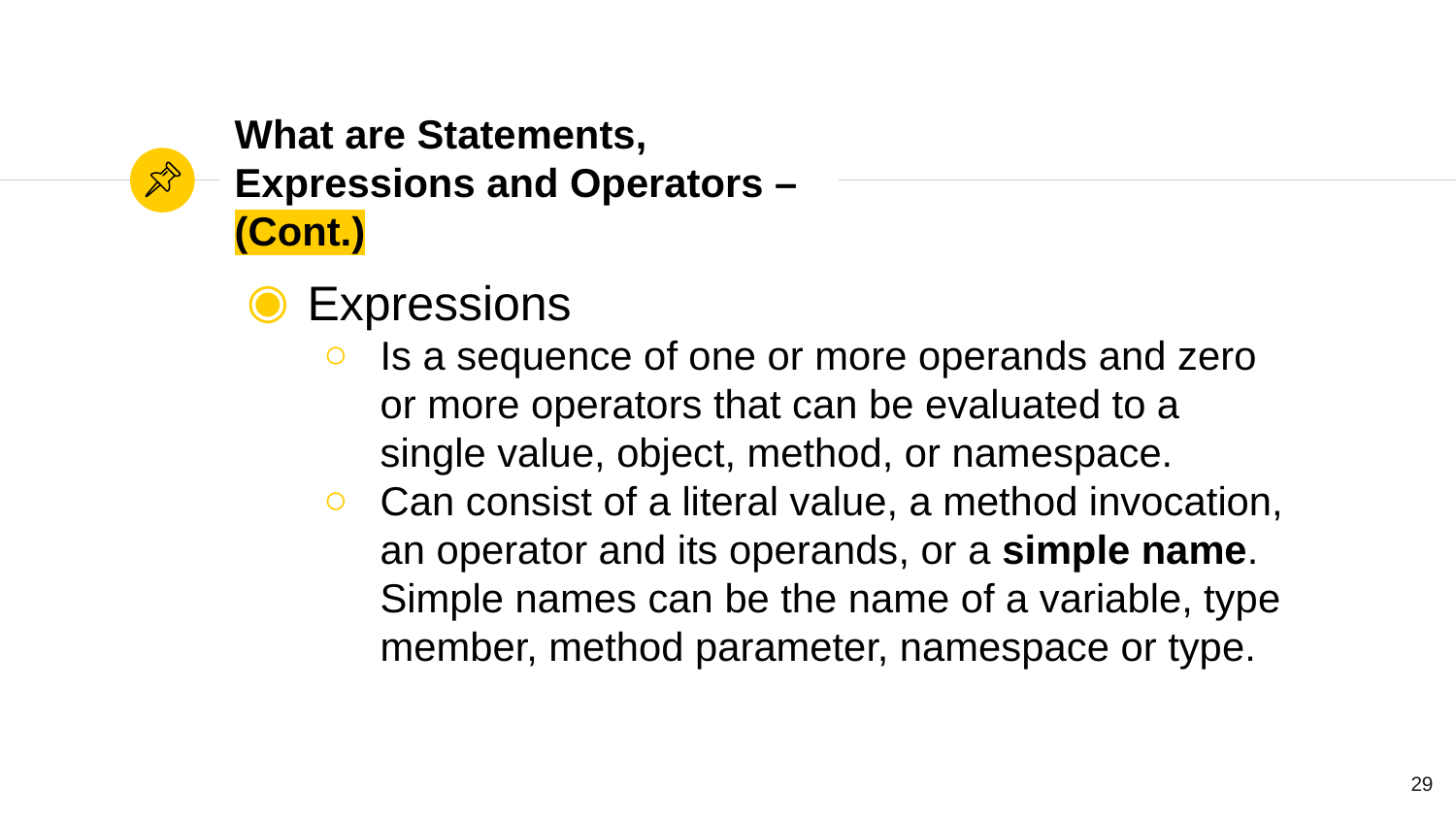

# What are Statements, Expressions and Operators – (Cont.)

Expressions
Is a sequence of one or more operands and zero or more operators that can be evaluated to a single value, object, method, or namespace.
Can consist of a literal value, a method invocation, an operator and its operands, or a simple name. Simple names can be the name of a variable, type member, method parameter, namespace or type.

29